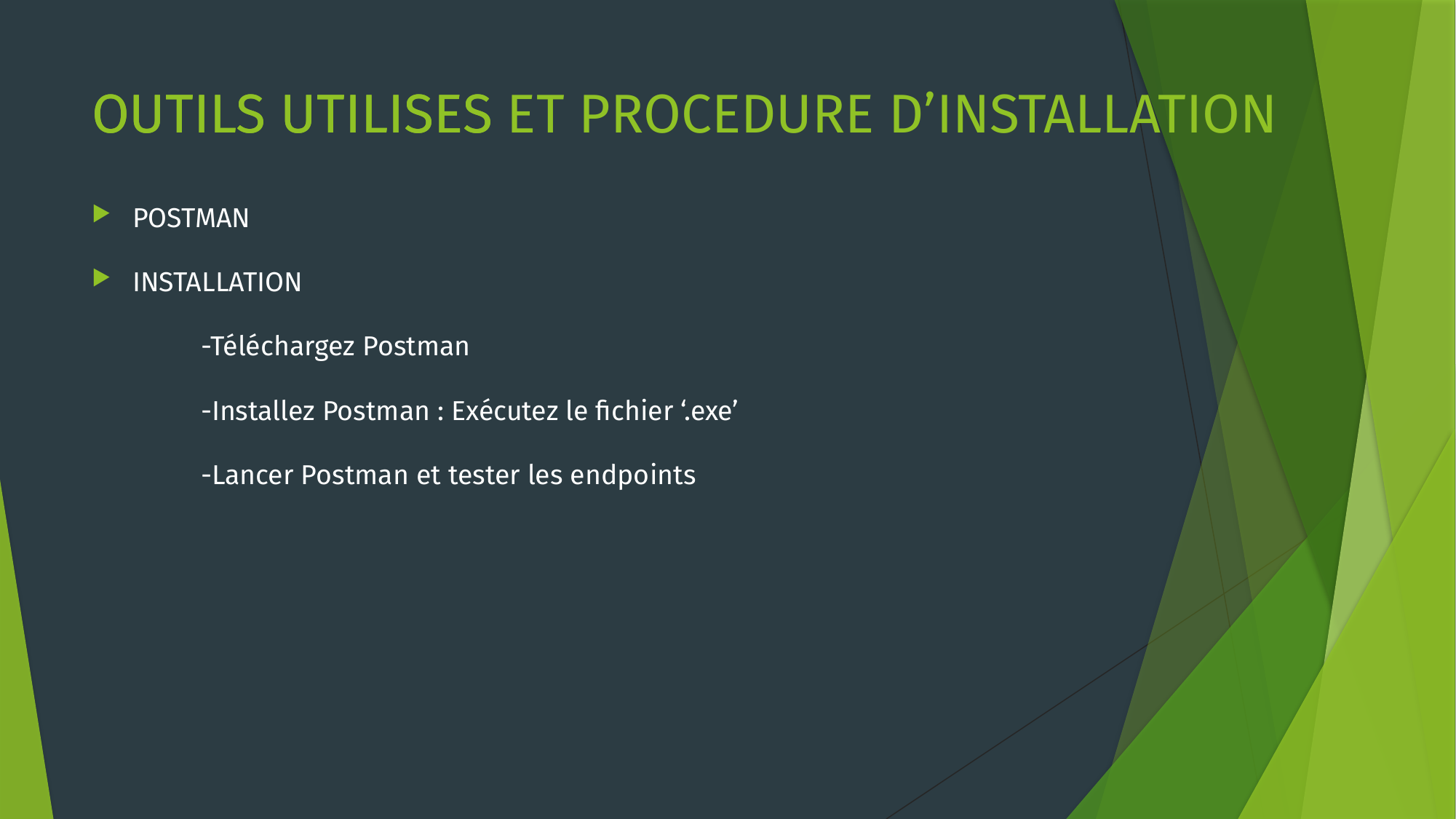

# OUTILS UTILISES
OUTILS UTILISES ET PROCEDURE D’INSTALLATION
POSTMAN
INSTALLATION
	-Téléchargez Postman
	-Installez Postman : Exécutez le fichier ‘.exe’
	-Lancer Postman et tester les endpoints